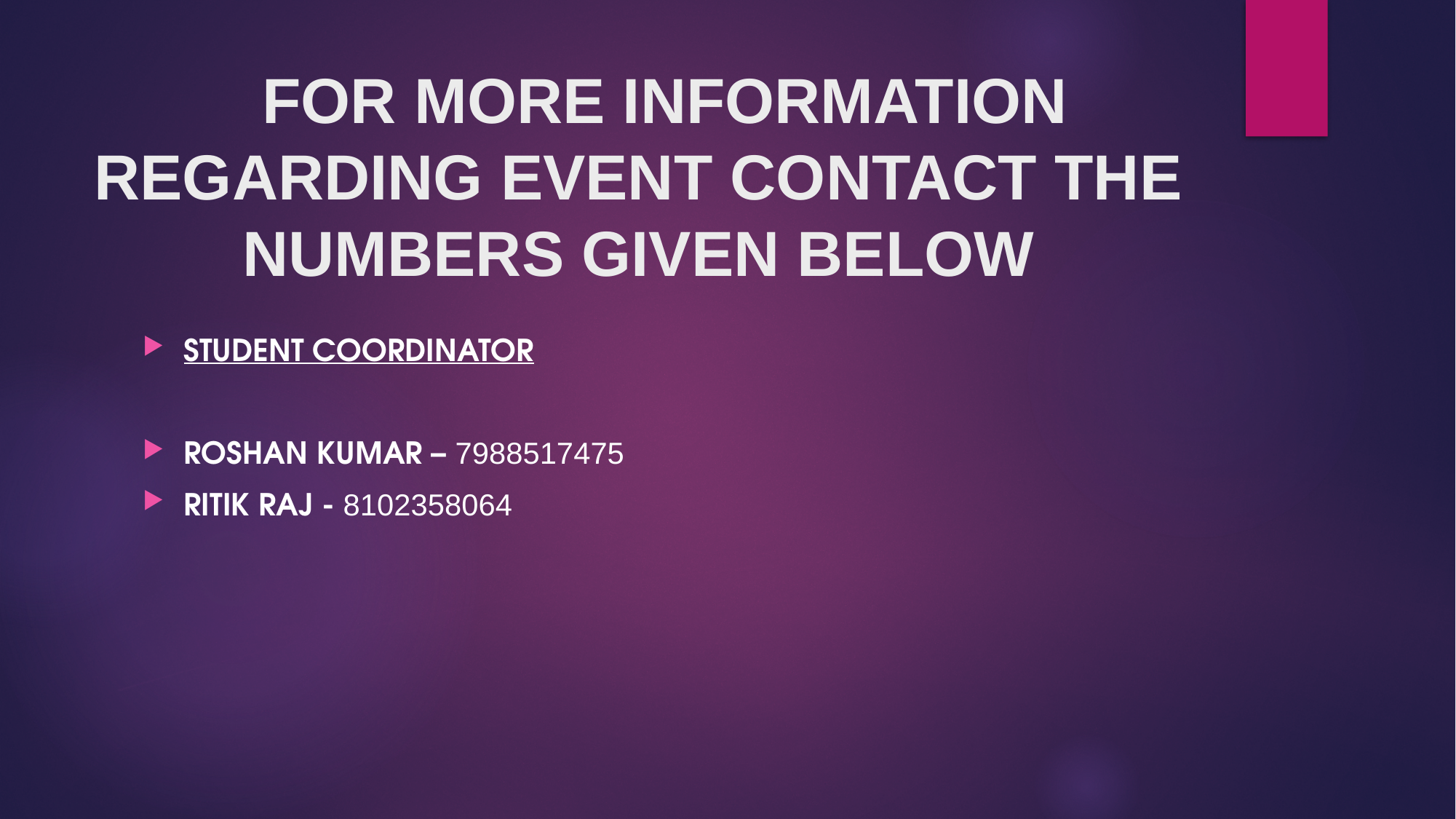

# FOR MORE INFORMATION   REGARDING EVENT CONTACT THE NUMBERS GIVEN BELOW
STUDENT COORDINATOR

ROSHAN KUMAR – 7988517475
RITIK RAJ - 8102358064